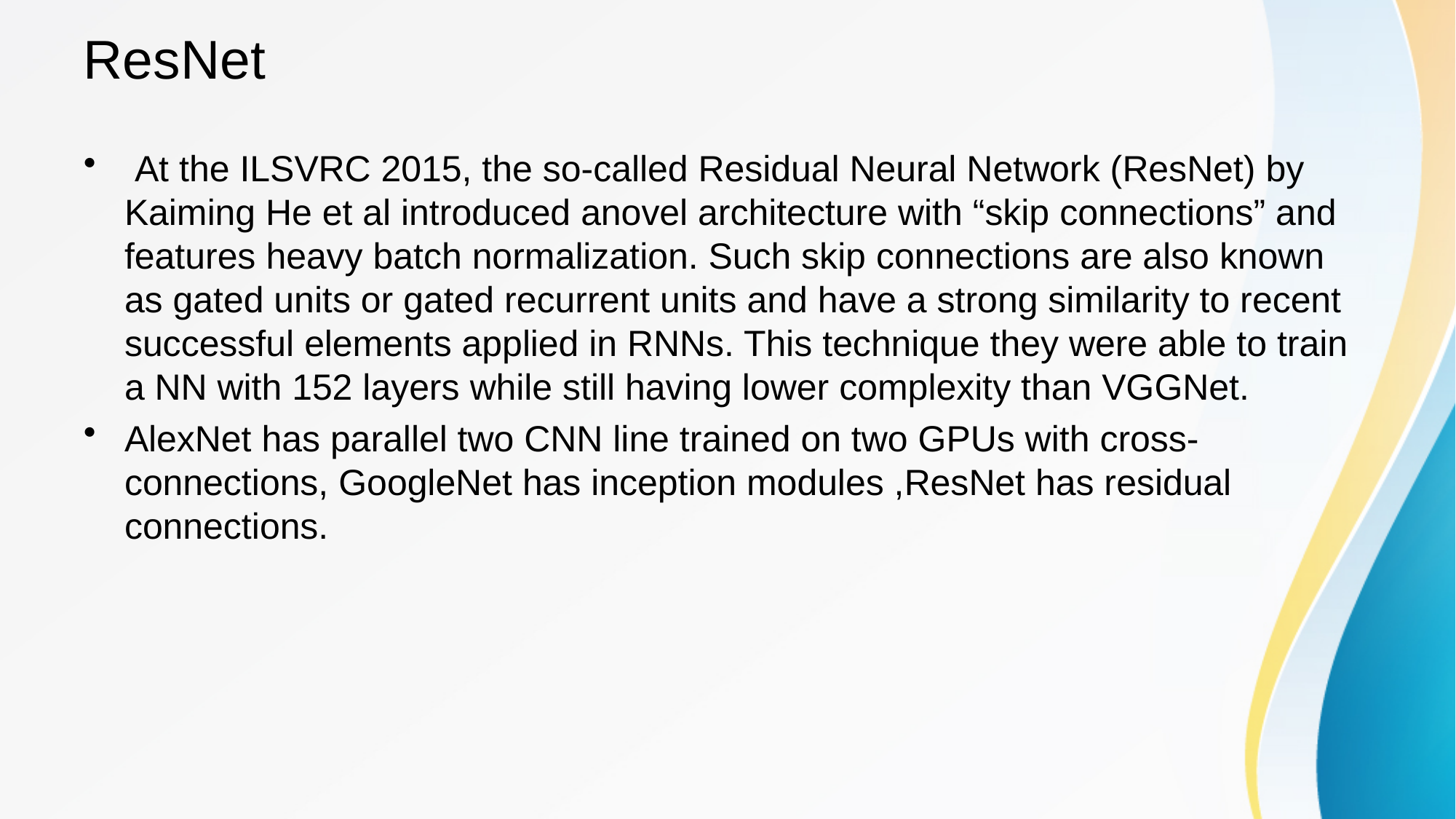

# ResNet
 At the ILSVRC 2015, the so-called Residual Neural Network (ResNet) by Kaiming He et al introduced anovel architecture with “skip connections” and features heavy batch normalization. Such skip connections are also known as gated units or gated recurrent units and have a strong similarity to recent successful elements applied in RNNs. This technique they were able to train a NN with 152 layers while still having lower complexity than VGGNet.
AlexNet has parallel two CNN line trained on two GPUs with cross-connections, GoogleNet has inception modules ,ResNet has residual connections.